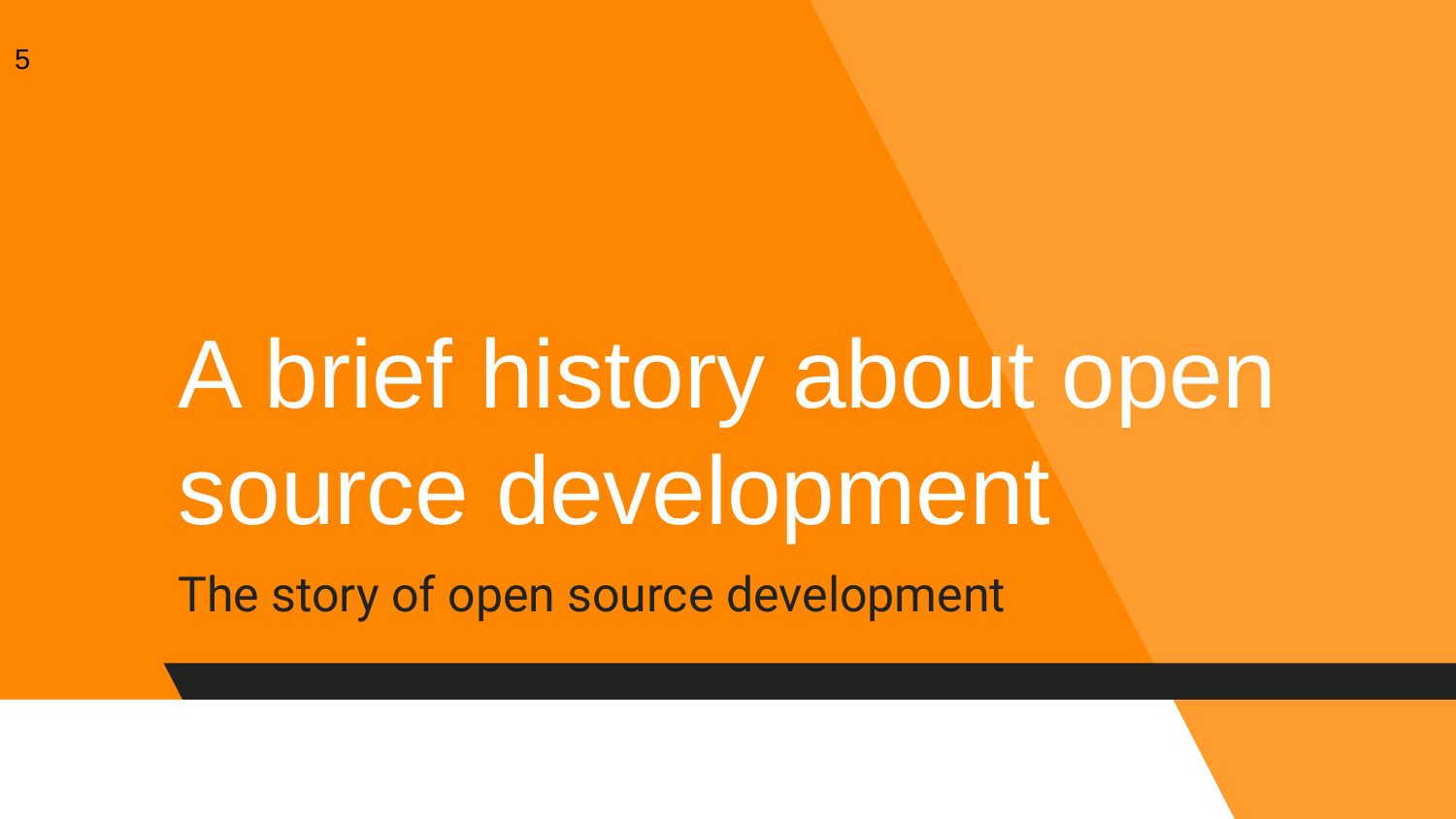

5
# A brief history about open source development
The story of open source development